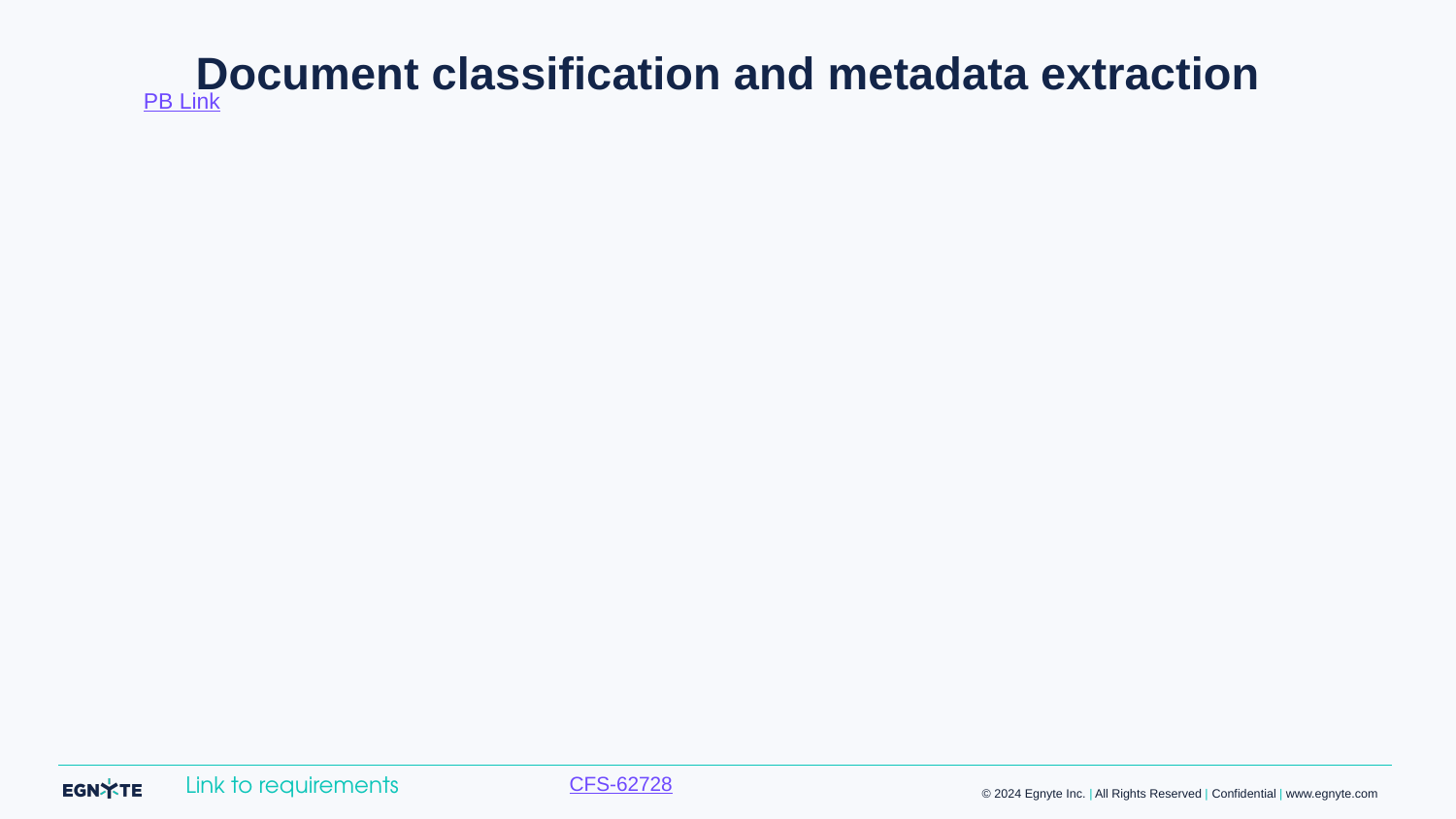

PB Link
# Document classification and metadata extraction

CFS-62728
Link to requirements